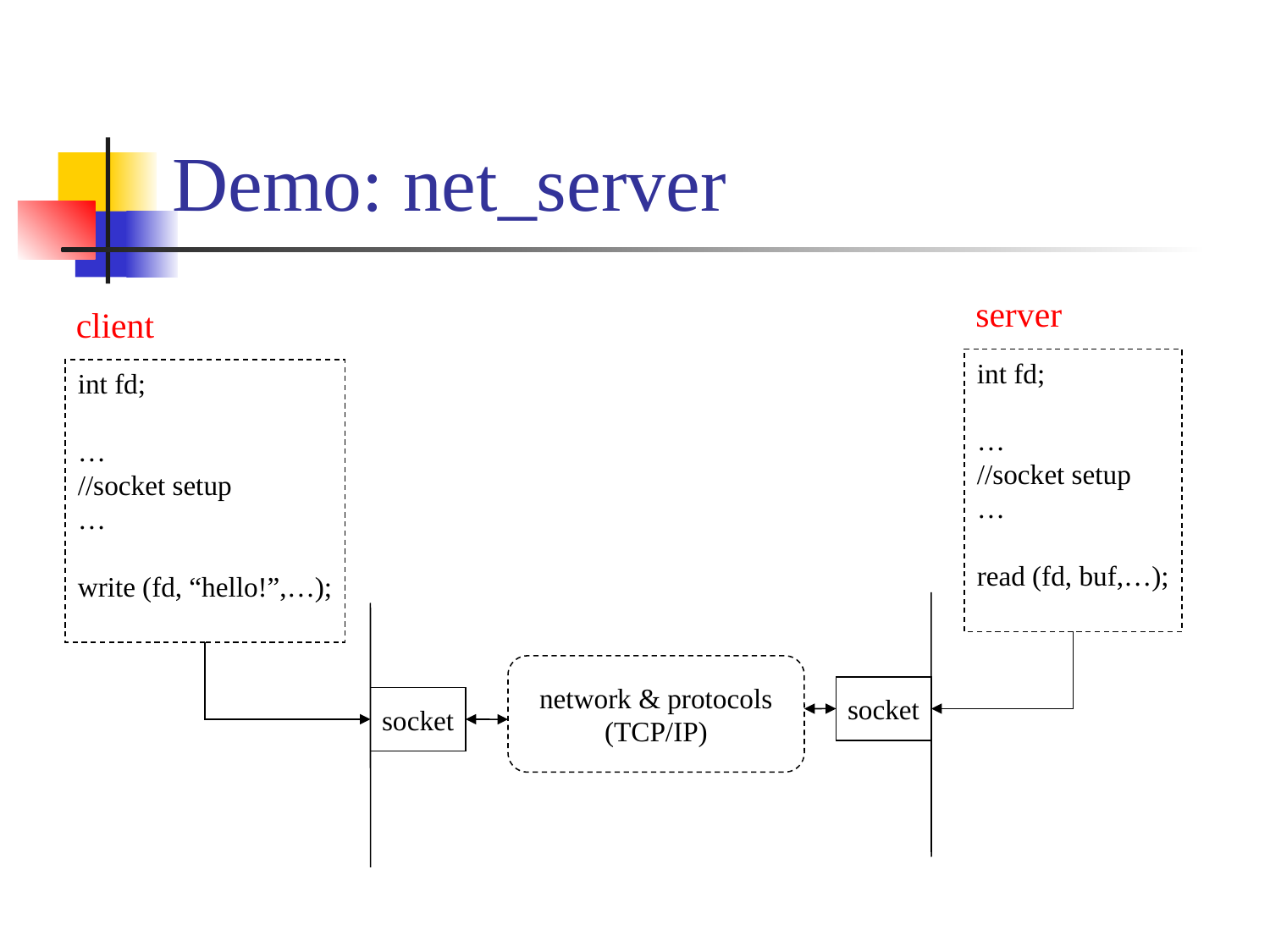

# Demo: net_server
server
client
int fd;

…
//socket setup
…

read (fd, buf,…);

int fd;

…
//socket setup
…

write (fd, “hello!”,…);

network & protocols
(TCP/IP)
socket
socket